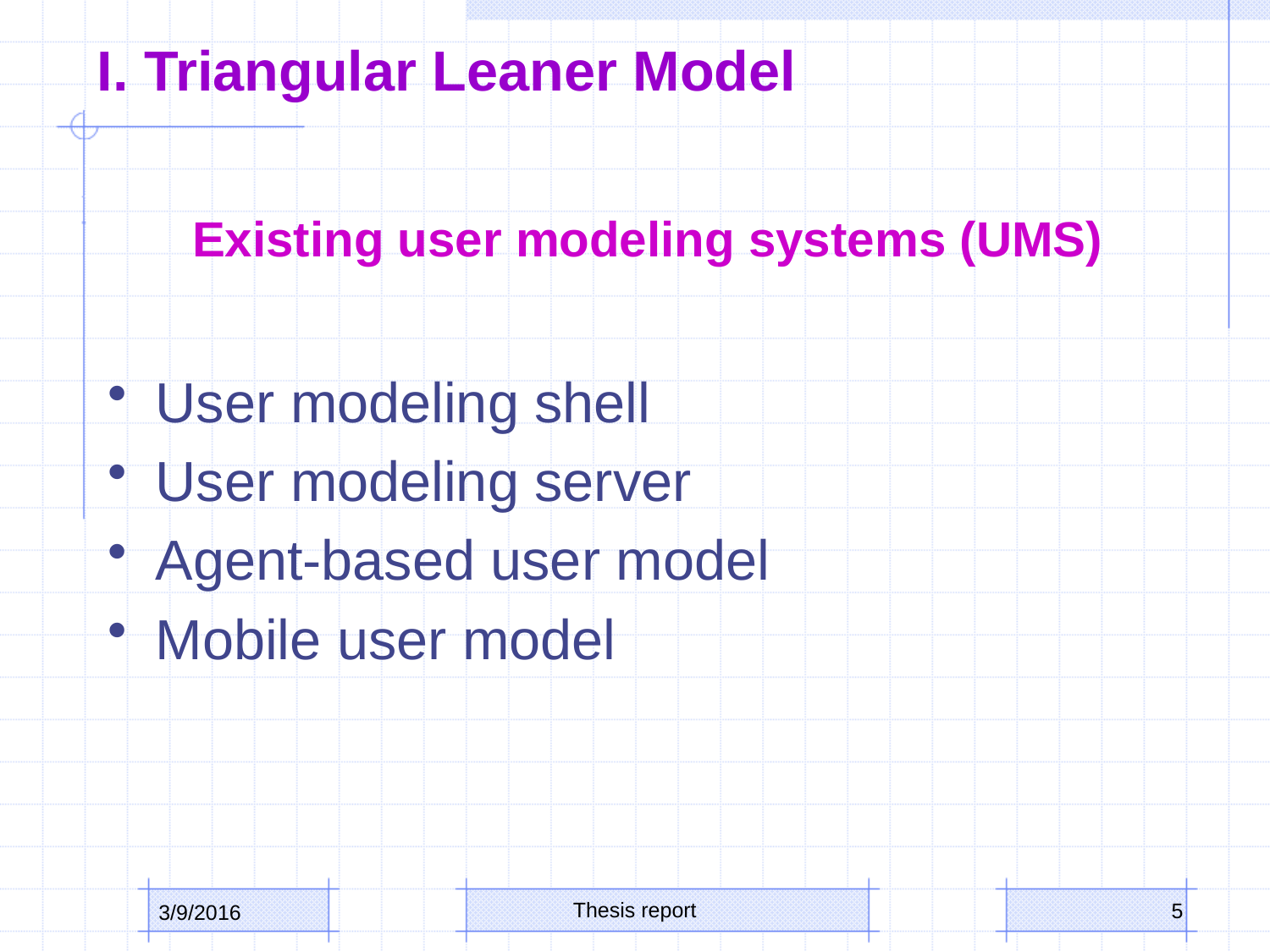

# I. Triangular Leaner Model
Existing user modeling systems (UMS)
User modeling shell
User modeling server
Agent-based user model
Mobile user model
Thesis report
5
3/9/2016